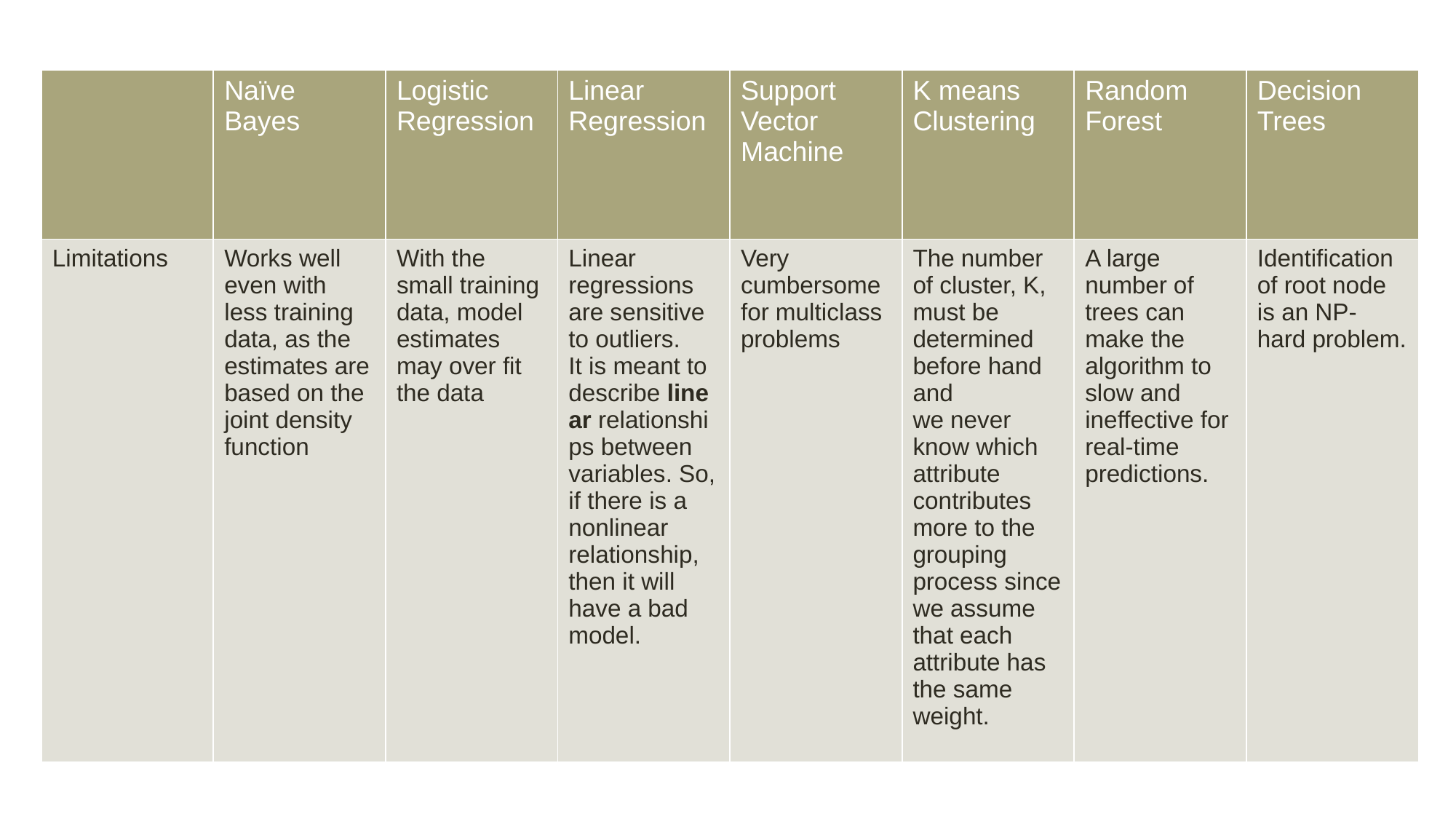

|  | Naïve Bayes | Logistic Regression | Linear Regression | Support Vector Machine | K means Clustering | Random Forest | Decision Trees |
| --- | --- | --- | --- | --- | --- | --- | --- |
| Limitations | Works well even with less training data, as the estimates are based on the joint density function | With the small training data, model estimates may over fit the data | Linear regressions are sensitive to outliers. It is meant to describe linear relationships between variables. So, if there is a nonlinear relationship, then it will have a bad model. | Very cumbersome for multiclass problems | The number of cluster, K, must be determined before hand and we never know which attribute contributes more to the grouping process since we assume that each attribute has the same weight. | A large number of trees can make the algorithm to slow and ineffective for real-time predictions. | Identification of root node is an NP- hard problem. |
#